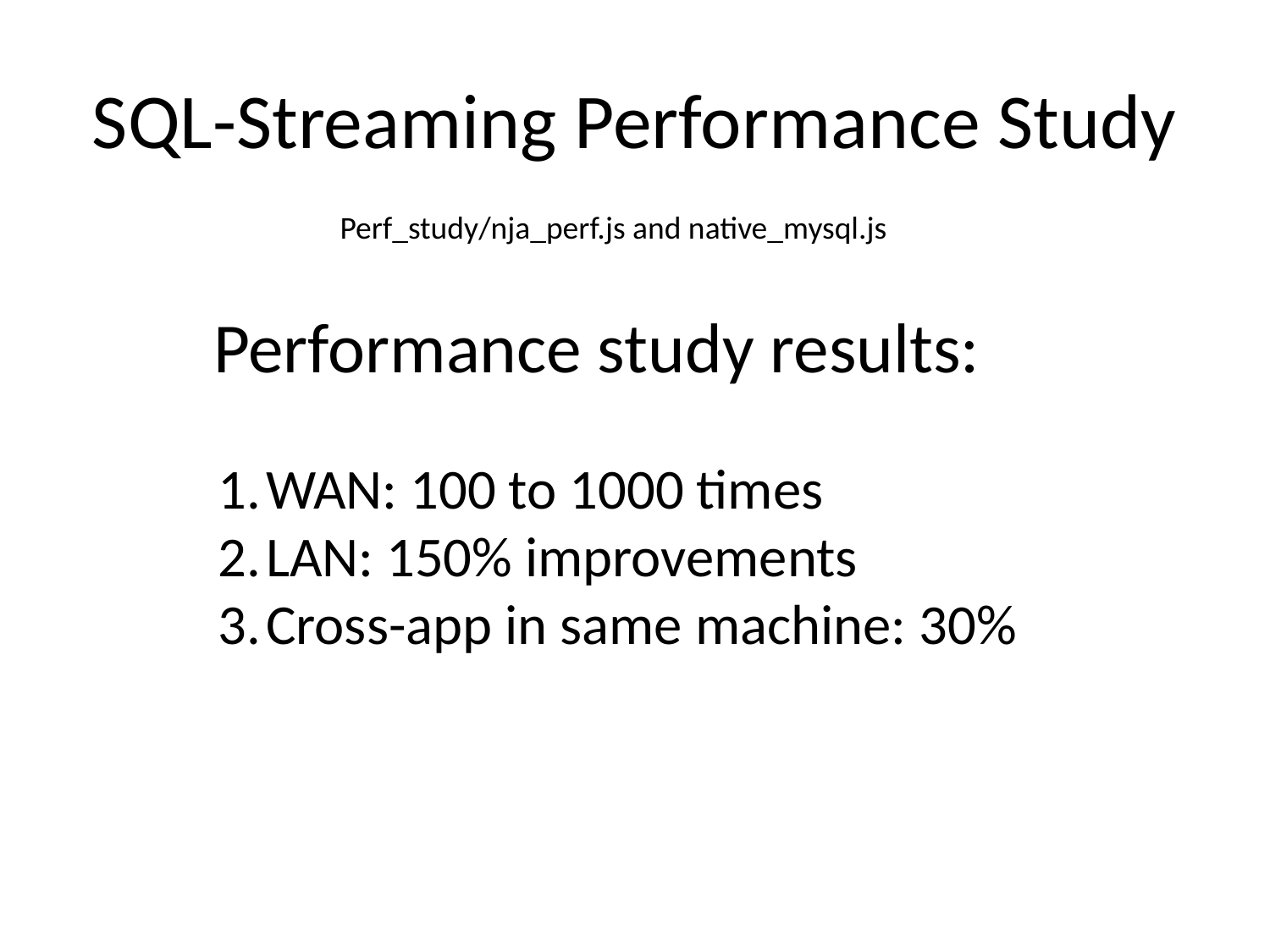

# SQL-Streaming Performance Study
Perf_study/nja_perf.js and native_mysql.js
Performance study results:
WAN: 100 to 1000 times
LAN: 150% improvements
Cross-app in same machine: 30%